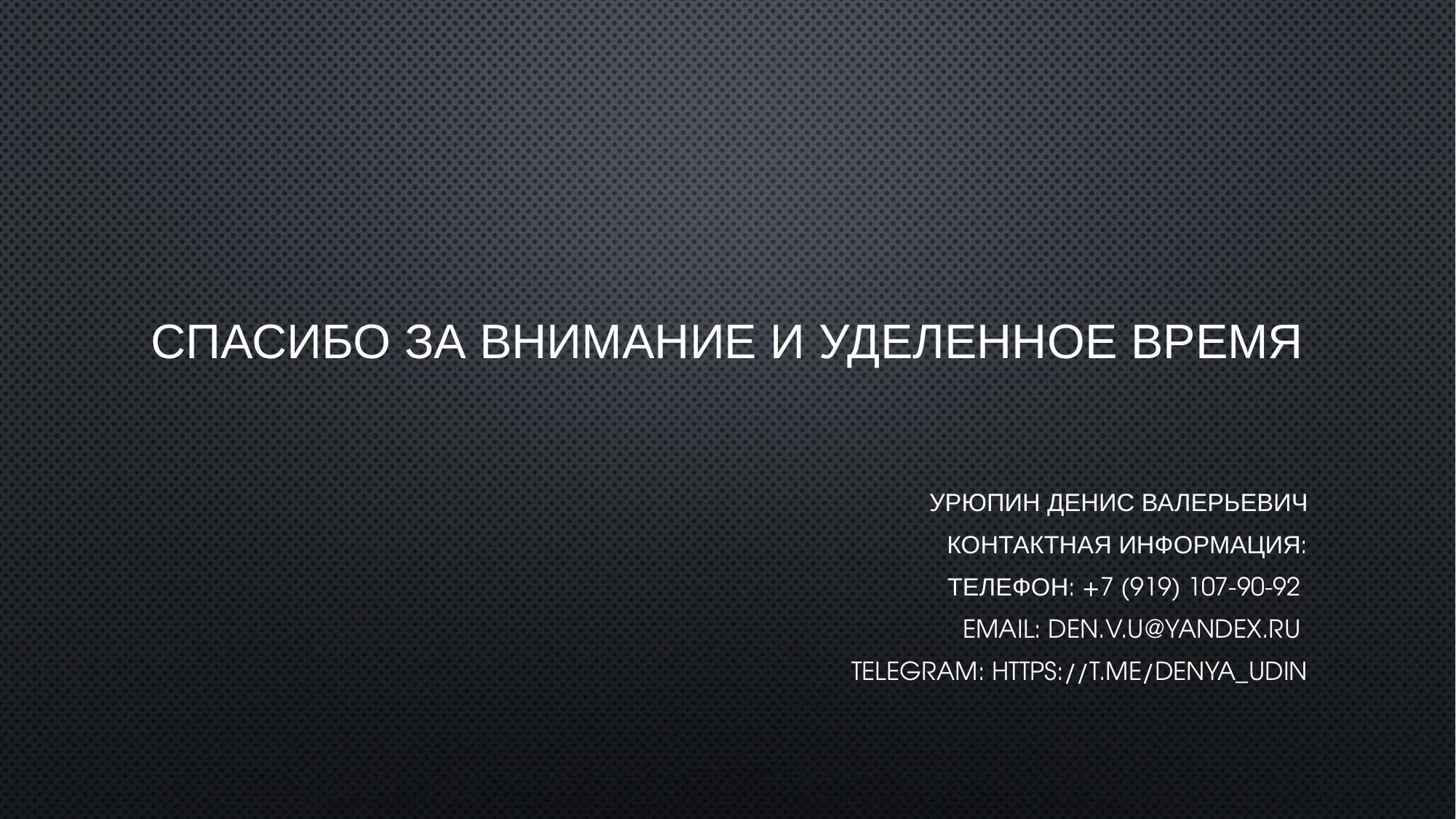

# Спасибо за внимание и уделенное время
Урюпин Денис Валерьевич
Контактная информация:
Телефон: +7 (919) 107-90-92
Email: den.v.u@yandex.ru
Telegram: https://t.me/denya_udin